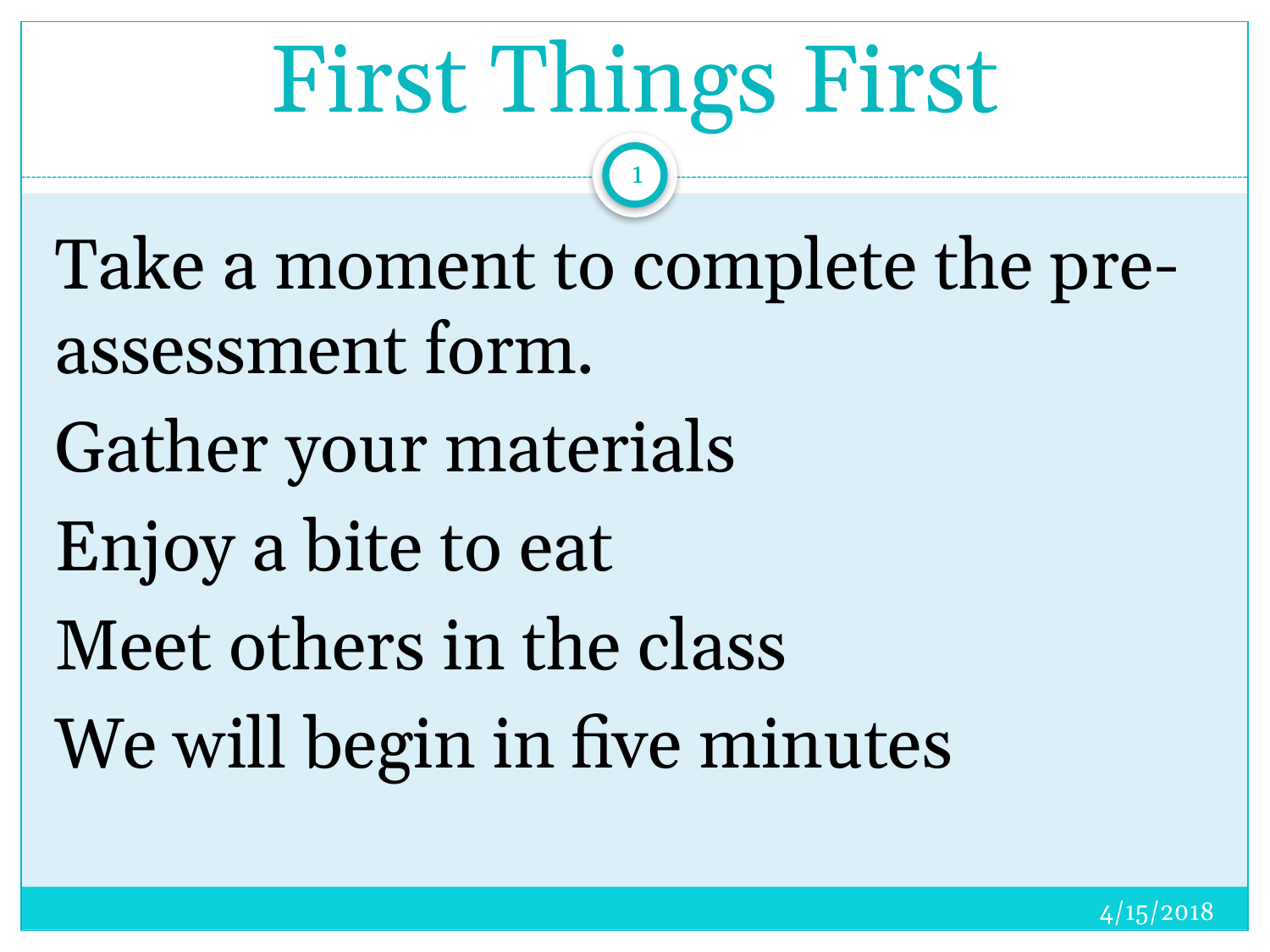

# First Things First
1
Take a moment to complete the pre-assessment form.
Gather your materials
Enjoy a bite to eat
Meet others in the class
We will begin in five minutes
4/15/2018